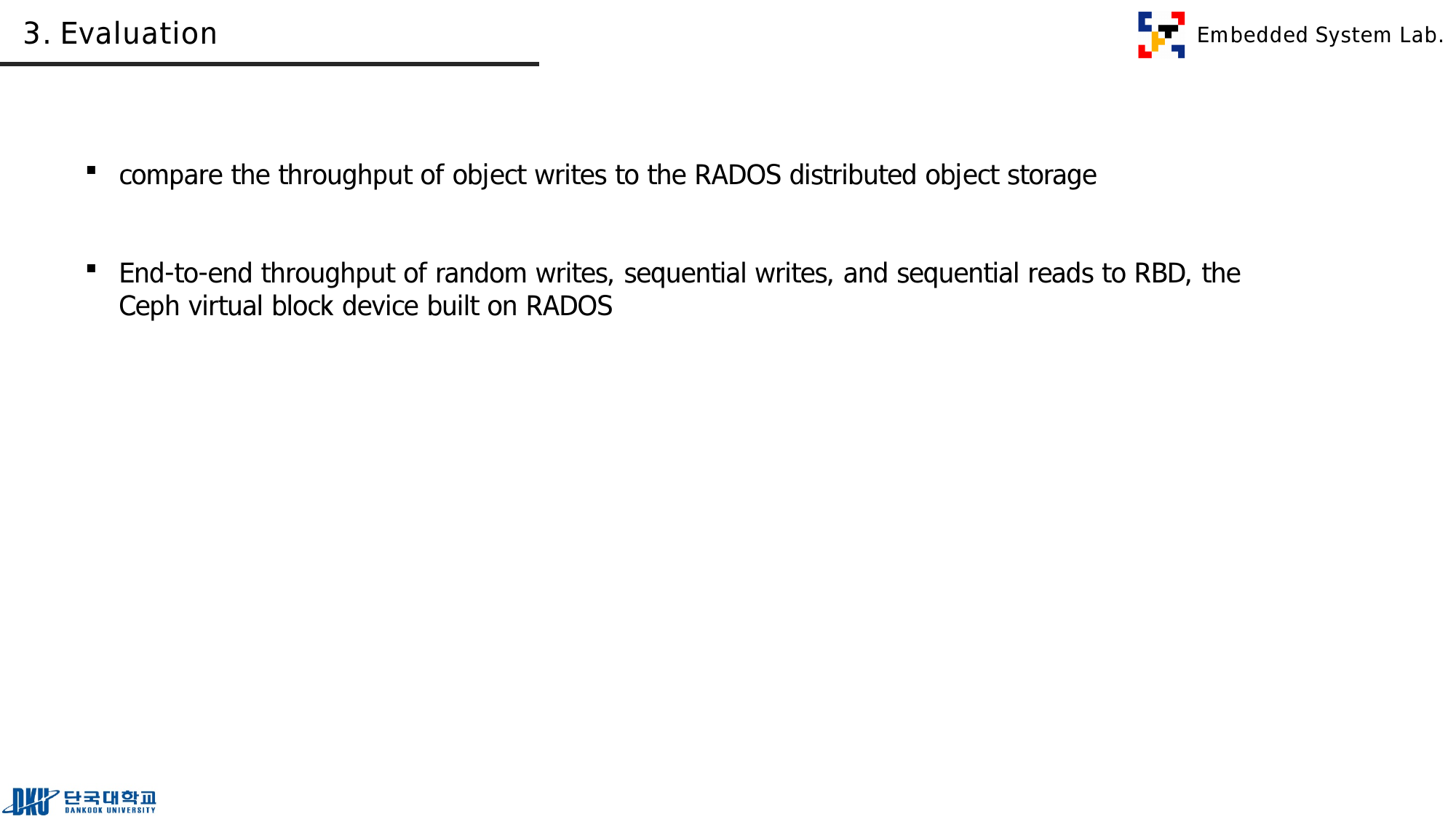

# 3. Evaluation
compare the throughput of object writes to the RADOS distributed object storage

End-to-end throughput of random writes, sequential writes, and sequential reads to RBD, the Ceph virtual block device built on RADOS